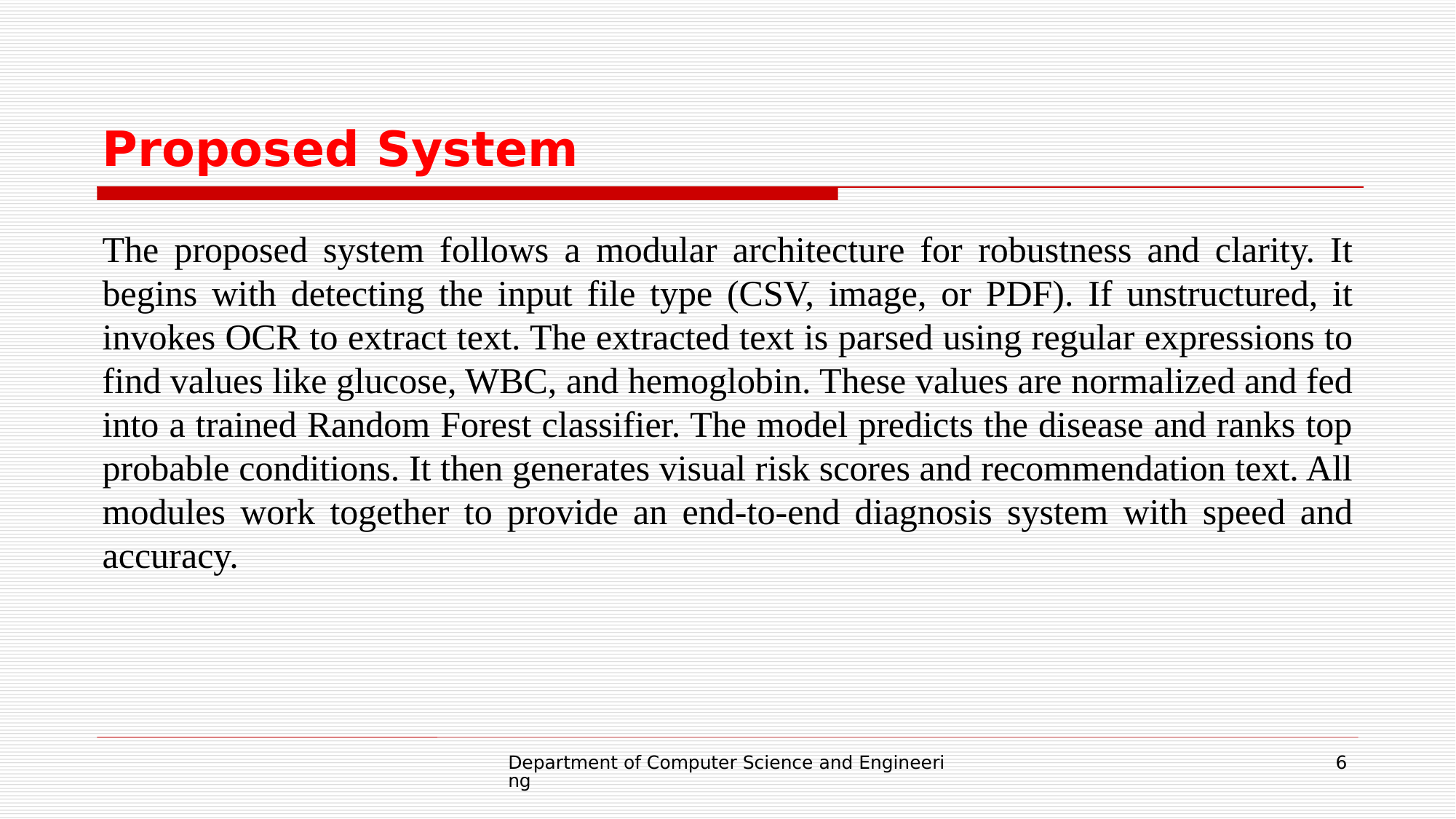

# Proposed System
The proposed system follows a modular architecture for robustness and clarity. It begins with detecting the input file type (CSV, image, or PDF). If unstructured, it invokes OCR to extract text. The extracted text is parsed using regular expressions to find values like glucose, WBC, and hemoglobin. These values are normalized and fed into a trained Random Forest classifier. The model predicts the disease and ranks top probable conditions. It then generates visual risk scores and recommendation text. All modules work together to provide an end-to-end diagnosis system with speed and accuracy.

Department of Computer Science and Engineering
6